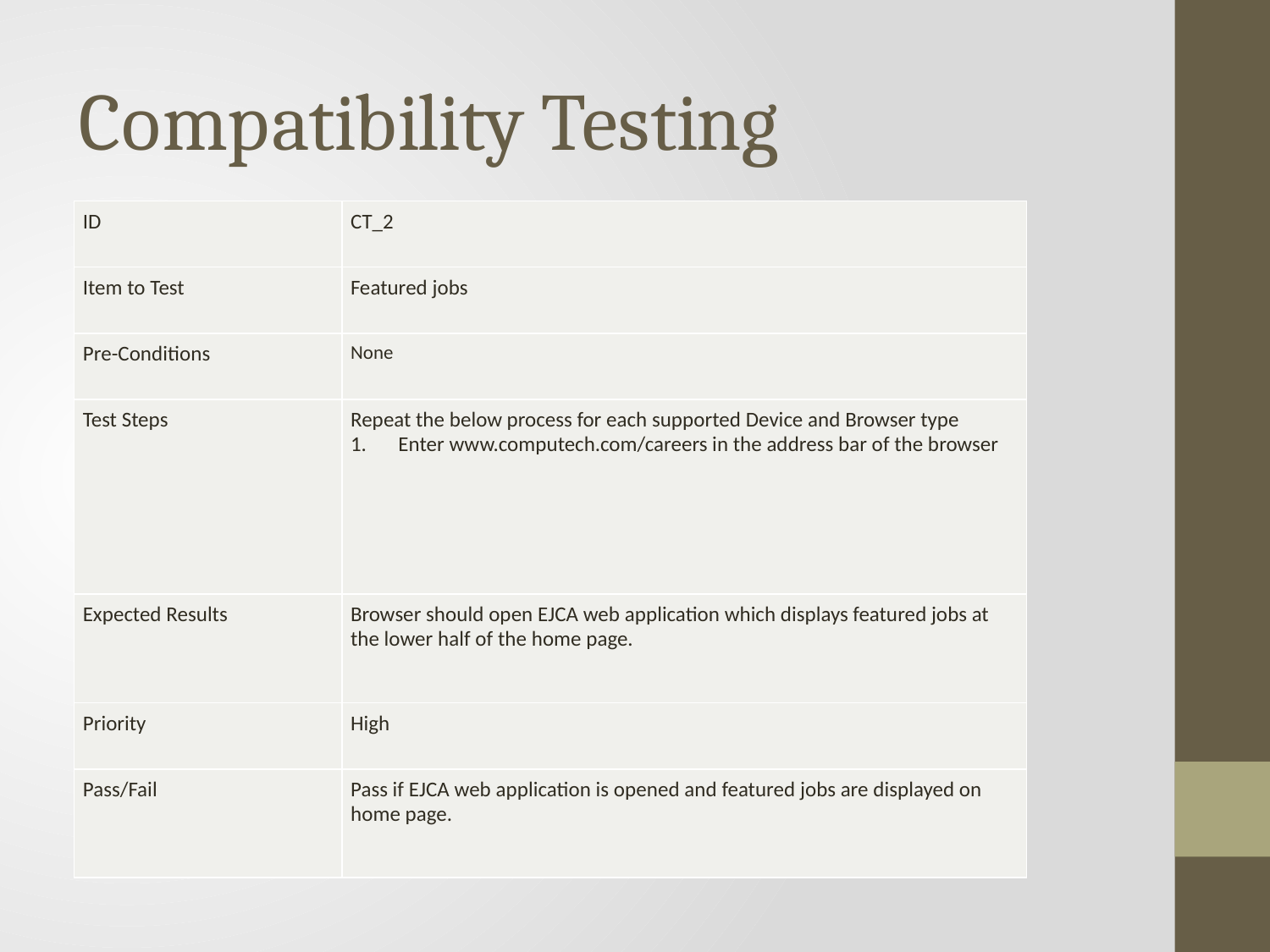

# Compatibility Testing
| ID | CT\_2 |
| --- | --- |
| Item to Test | Featured jobs |
| Pre-Conditions | None |
| Test Steps | Repeat the below process for each supported Device and Browser type Enter www.computech.com/careers in the address bar of the browser |
| Expected Results | Browser should open EJCA web application which displays featured jobs at the lower half of the home page. |
| Priority | High |
| Pass/Fail | Pass if EJCA web application is opened and featured jobs are displayed on home page. |